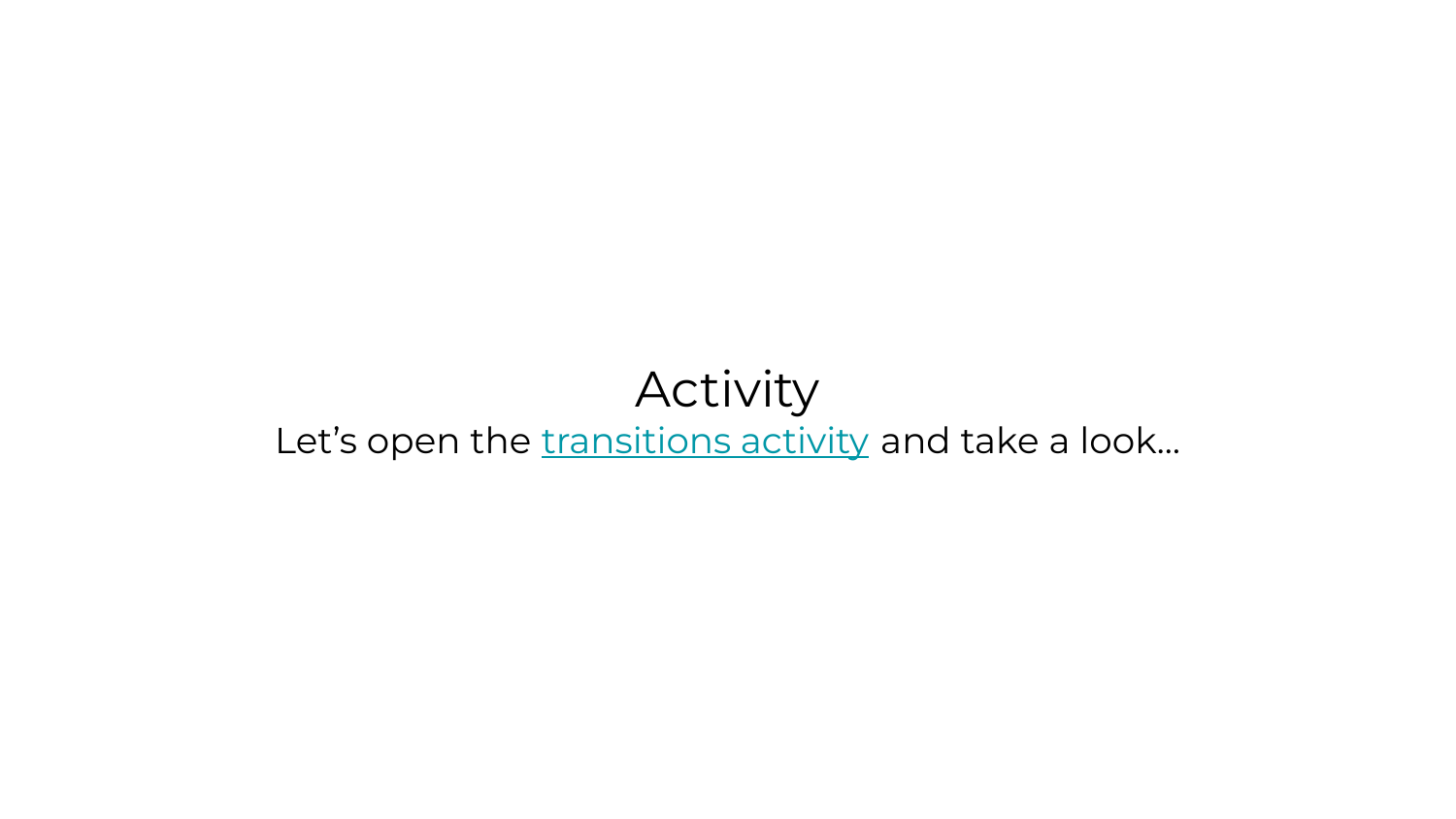

# Activity
Let’s open the transitions activity and take a look…